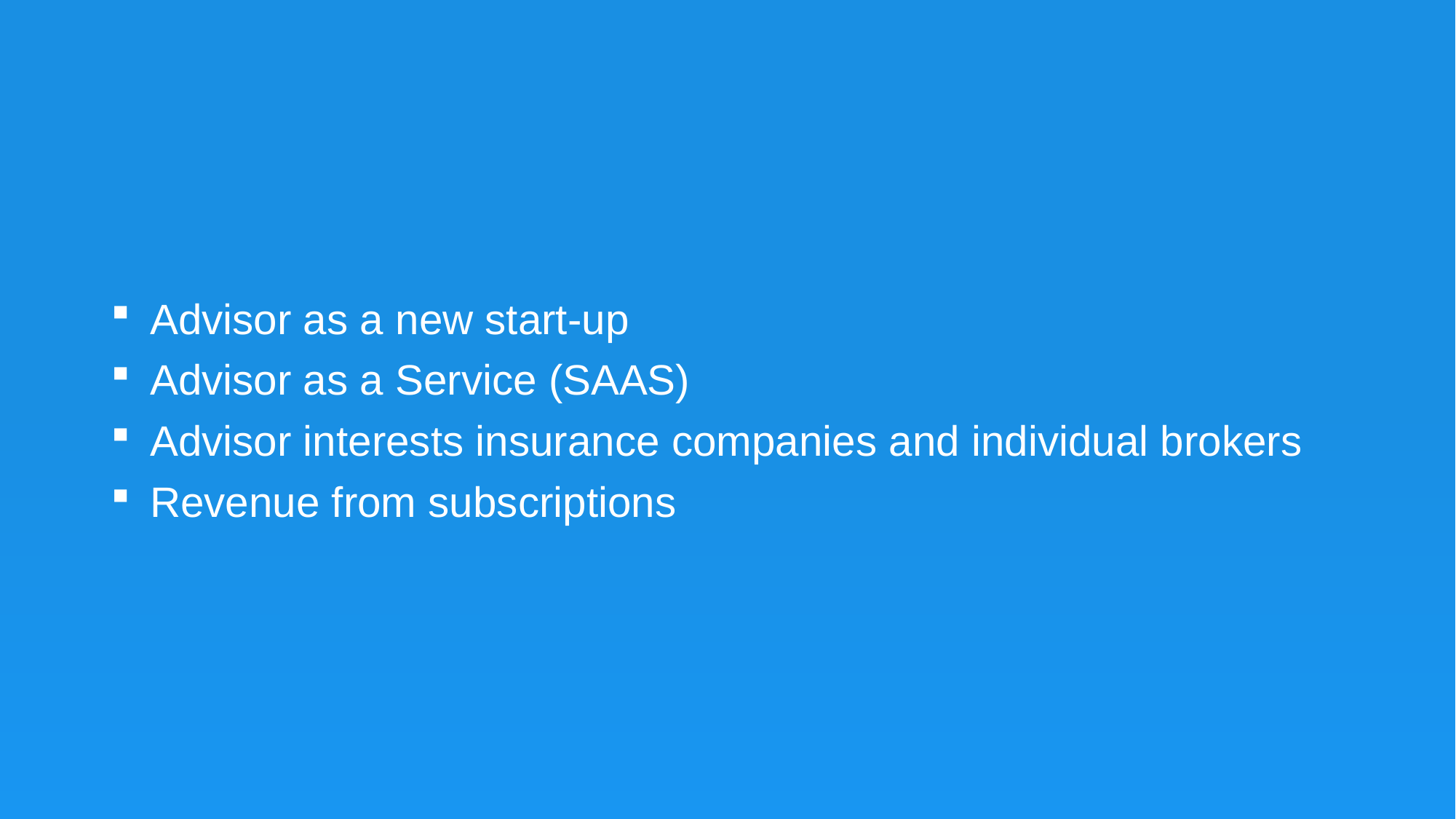

Advisor as a new start-up
 Advisor as a Service (SAAS)
 Advisor interests insurance companies and individual brokers
 Revenue from subscriptions